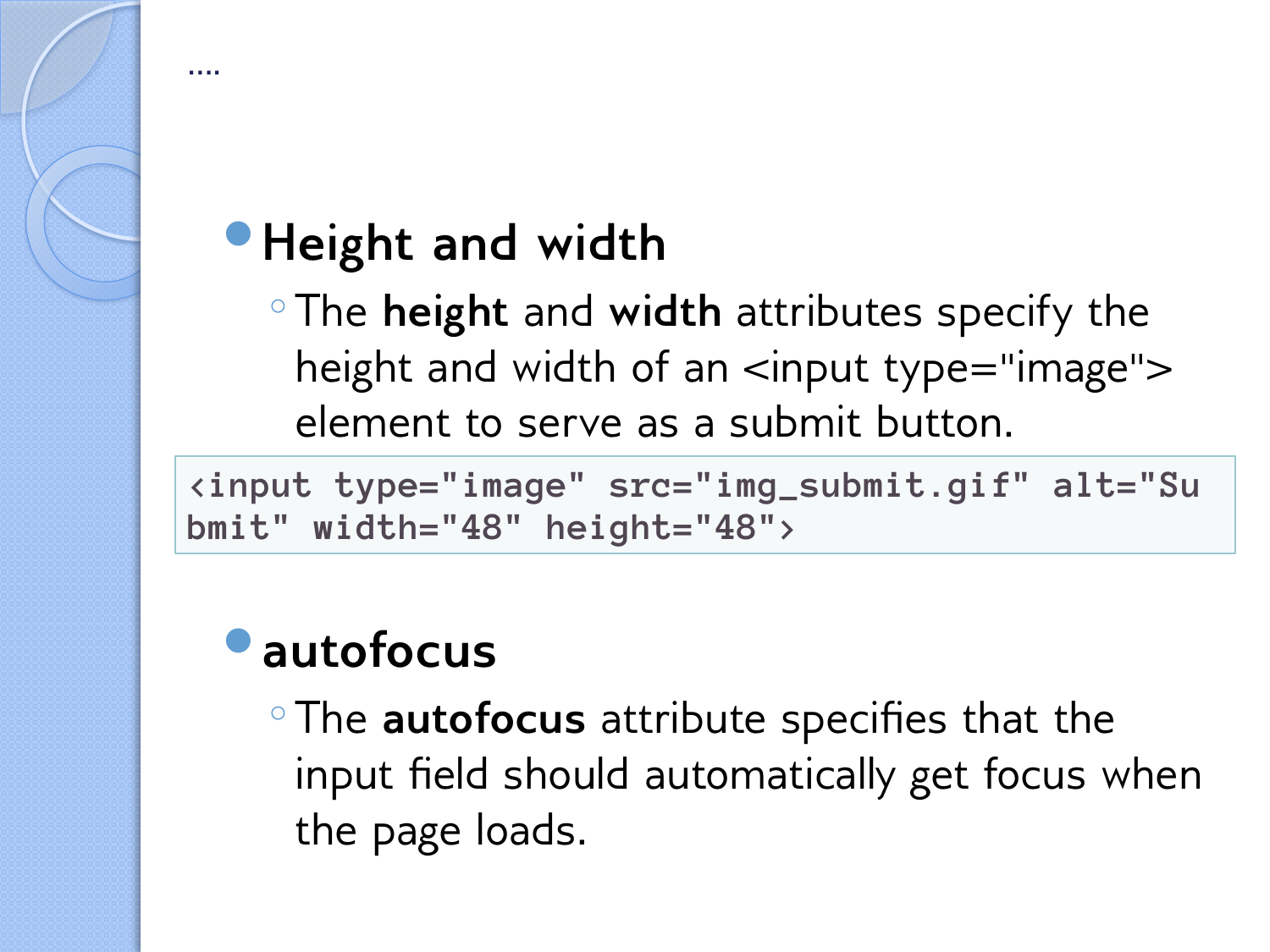

# ….
Height and width
The height and width attributes specify the height and width of an <input type="image"> element to serve as a submit button.

autofocus
The autofocus attribute specifies that the input field should automatically get focus when the page loads.

<input type="image" src="img_submit.gif" alt="Submit" width="48" height="48">